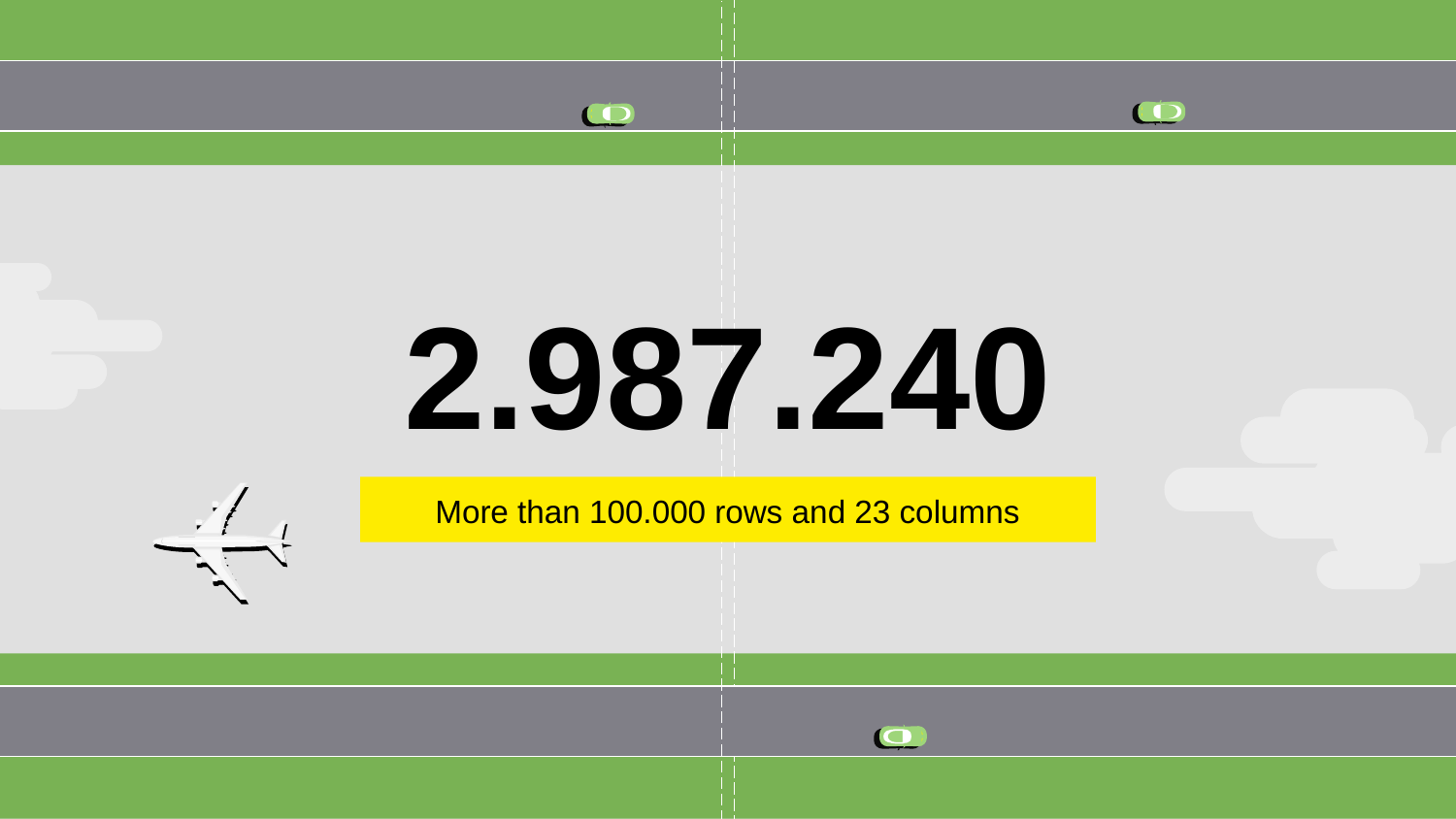

# 2.987.240

More than 100.000 rows and 23 columns